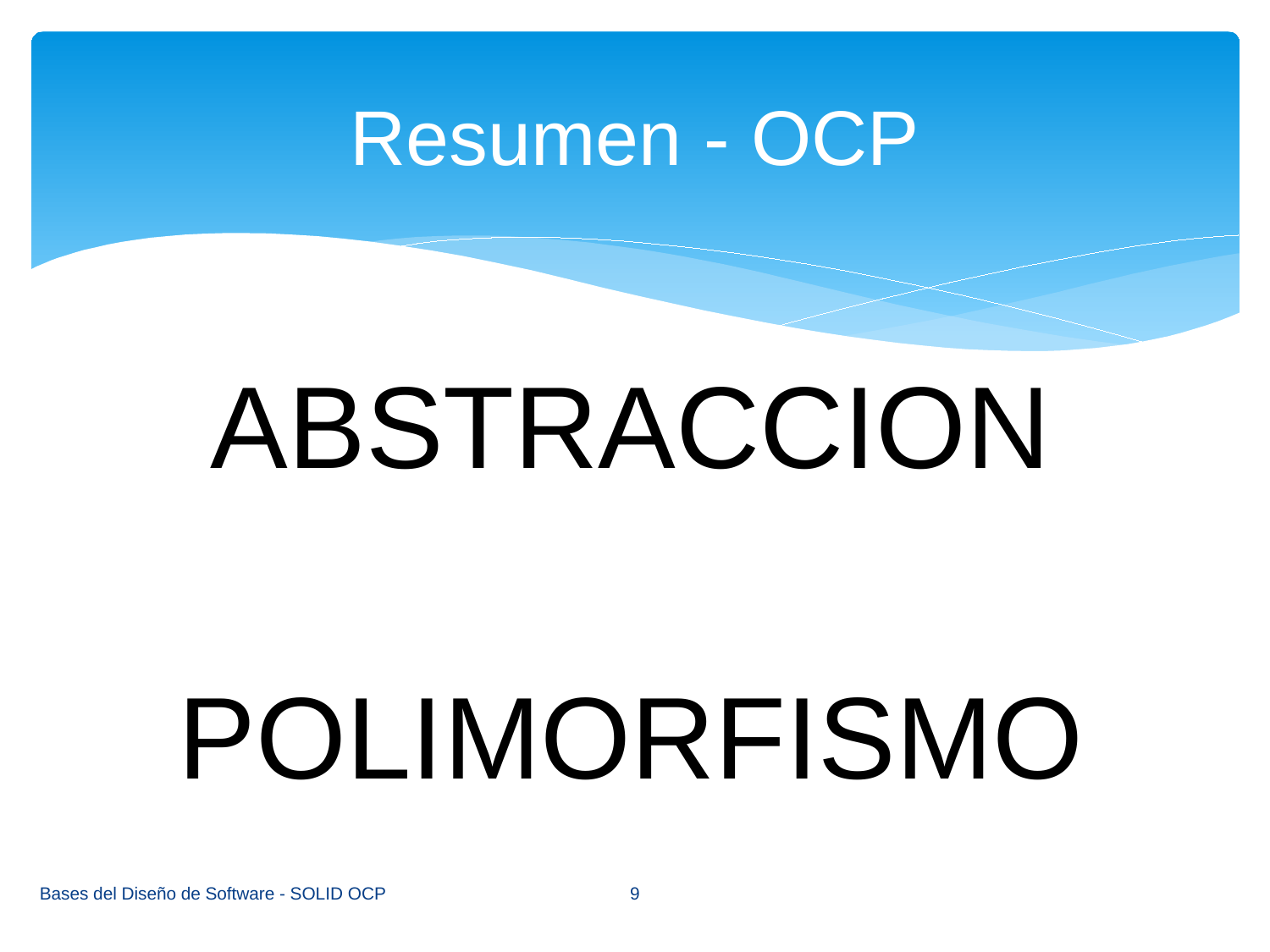

# Resumen - OCP
ABSTRACCION
POLIMORFISMO
9
Bases del Diseño de Software - SOLID OCP